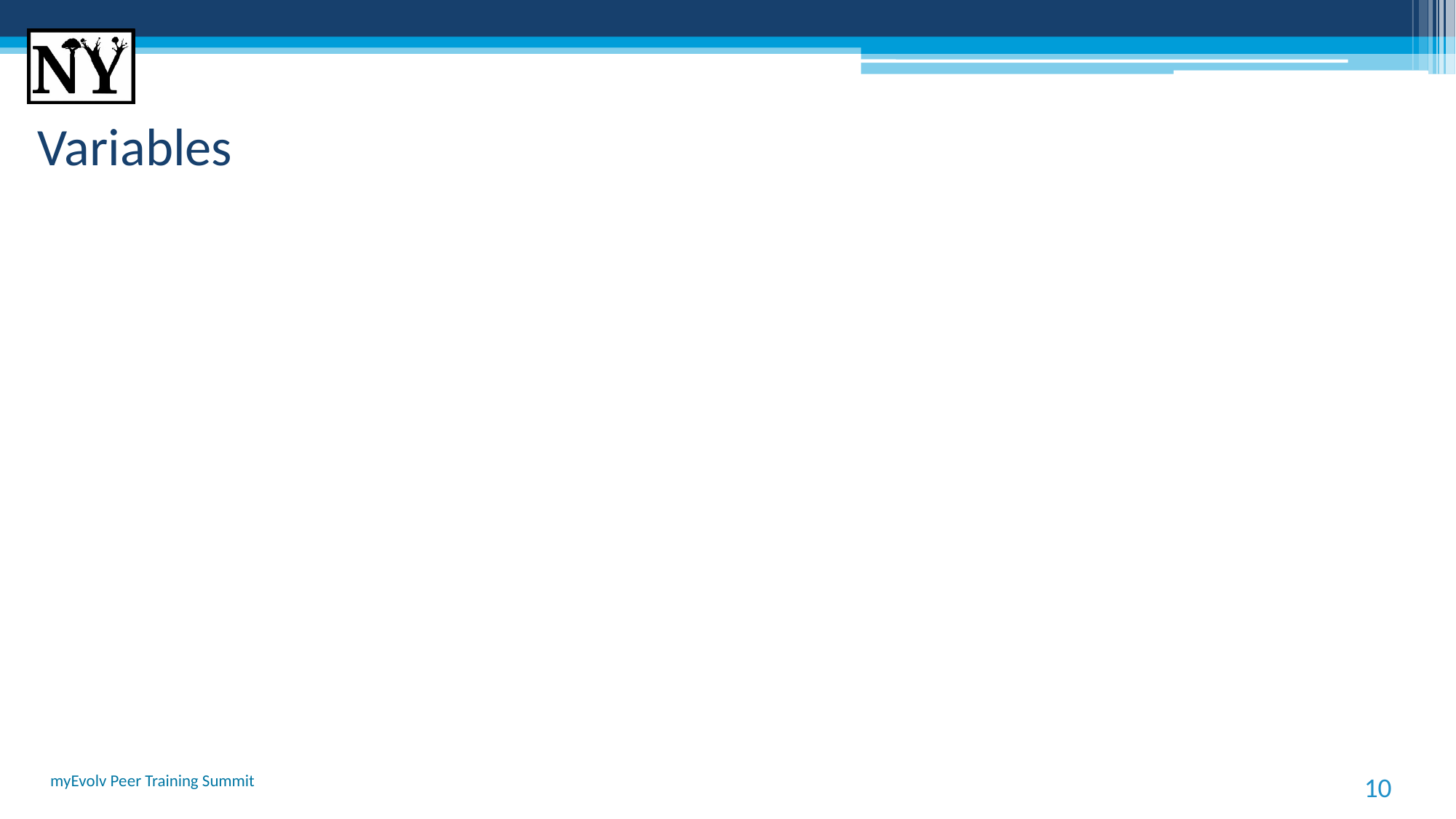

# Variables
myEvolv Peer Training Summit
10